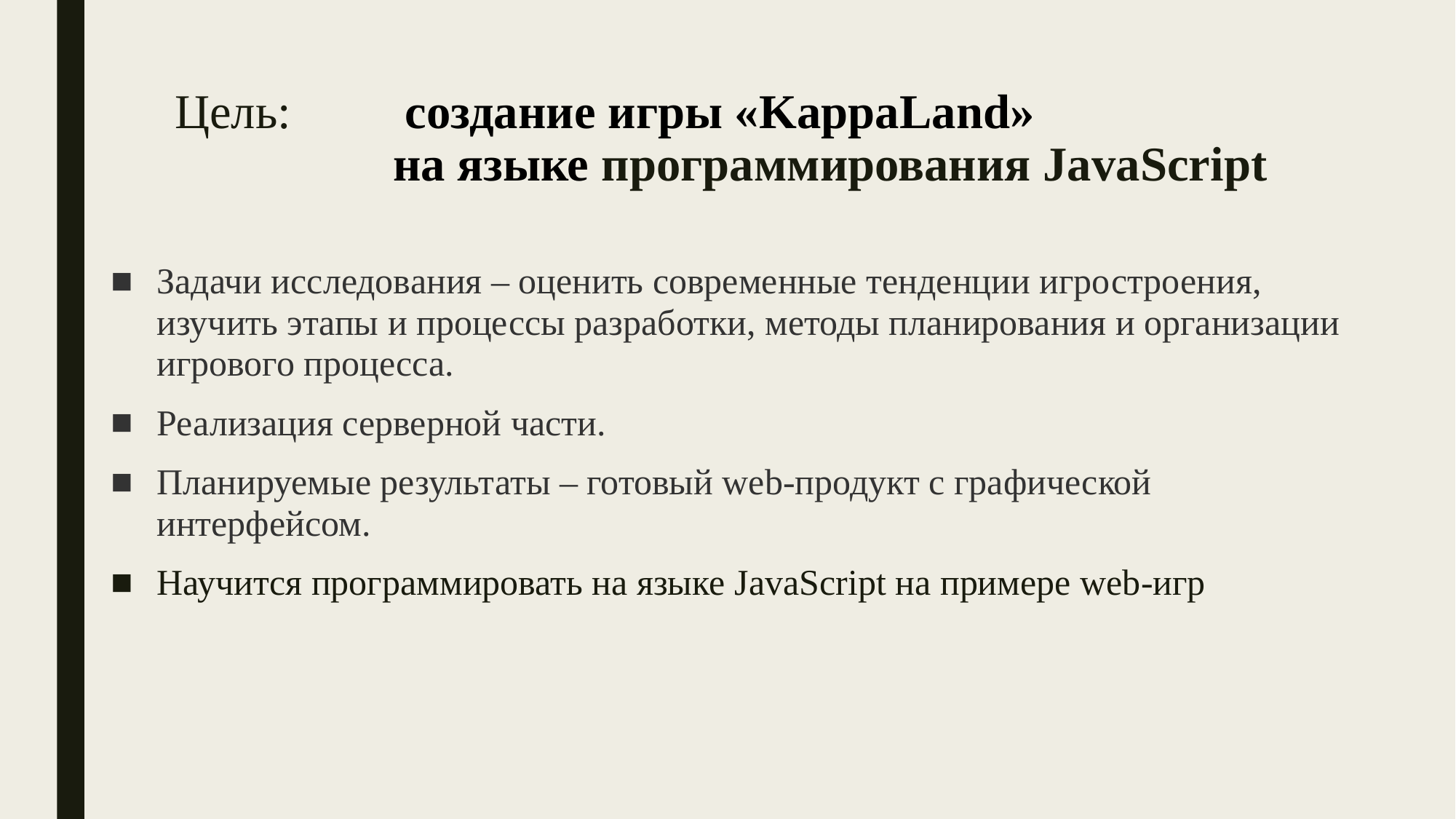

# Цель: 	 создание игры «KappaLand» на языке программирования JavaScript
Задачи исследования – оценить современные тенденции игростроения, изучить этапы и процессы разработки, методы планирования и организации игрового процесса.
Реализация серверной части.
Планируемые результаты – готовый web-продукт с графической интерфейсом.
Научится программировать на языке JavaScript на примере web-игр